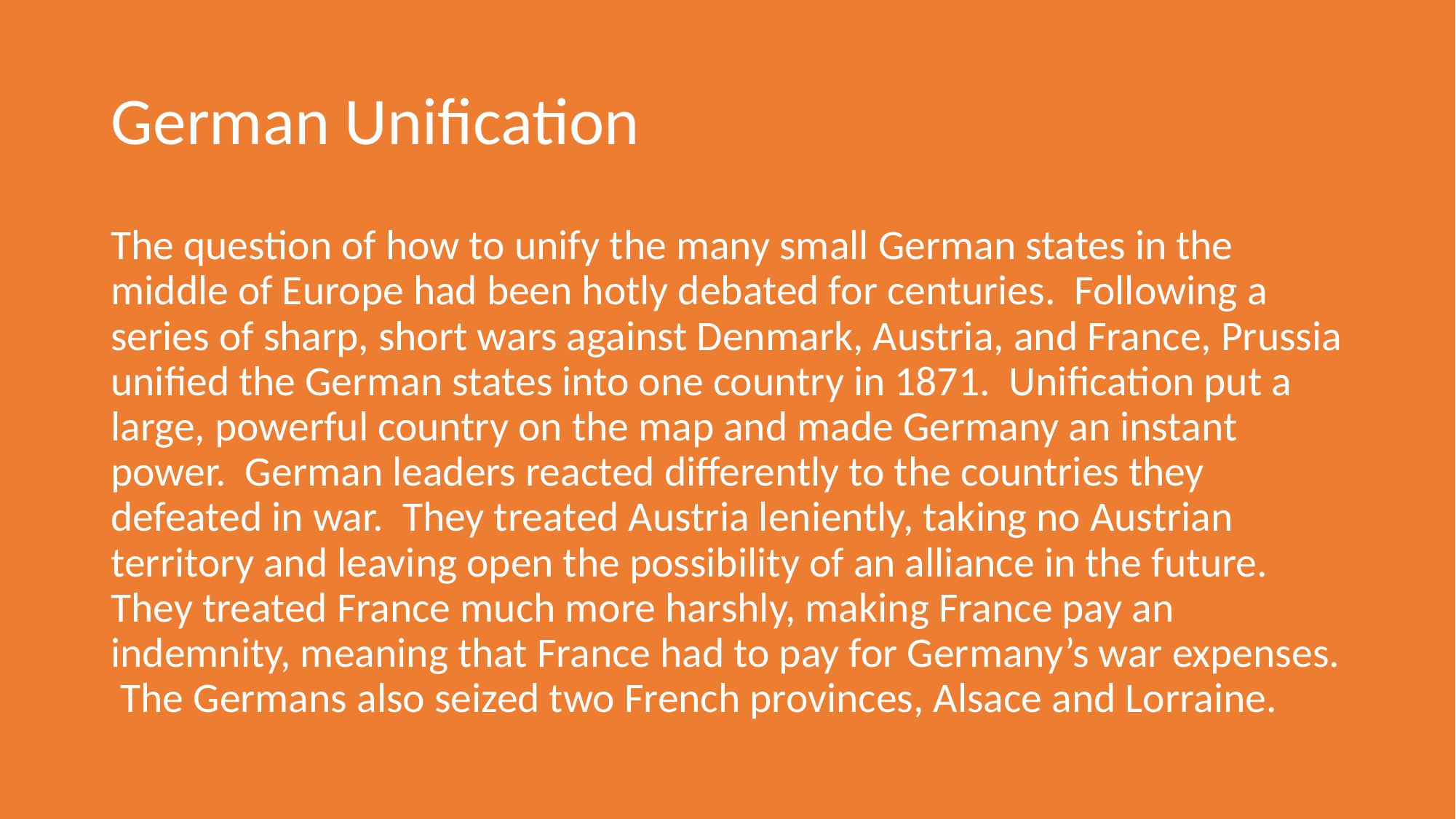

# German Unification
The question of how to unify the many small German states in the middle of Europe had been hotly debated for centuries.  Following a series of sharp, short wars against Denmark, Austria, and France, Prussia unified the German states into one country in 1871.  Unification put a large, powerful country on the map and made Germany an instant power.  German leaders reacted differently to the countries they defeated in war.  They treated Austria leniently, taking no Austrian territory and leaving open the possibility of an alliance in the future.  They treated France much more harshly, making France pay an indemnity, meaning that France had to pay for Germany’s war expenses.  The Germans also seized two French provinces, Alsace and Lorraine.